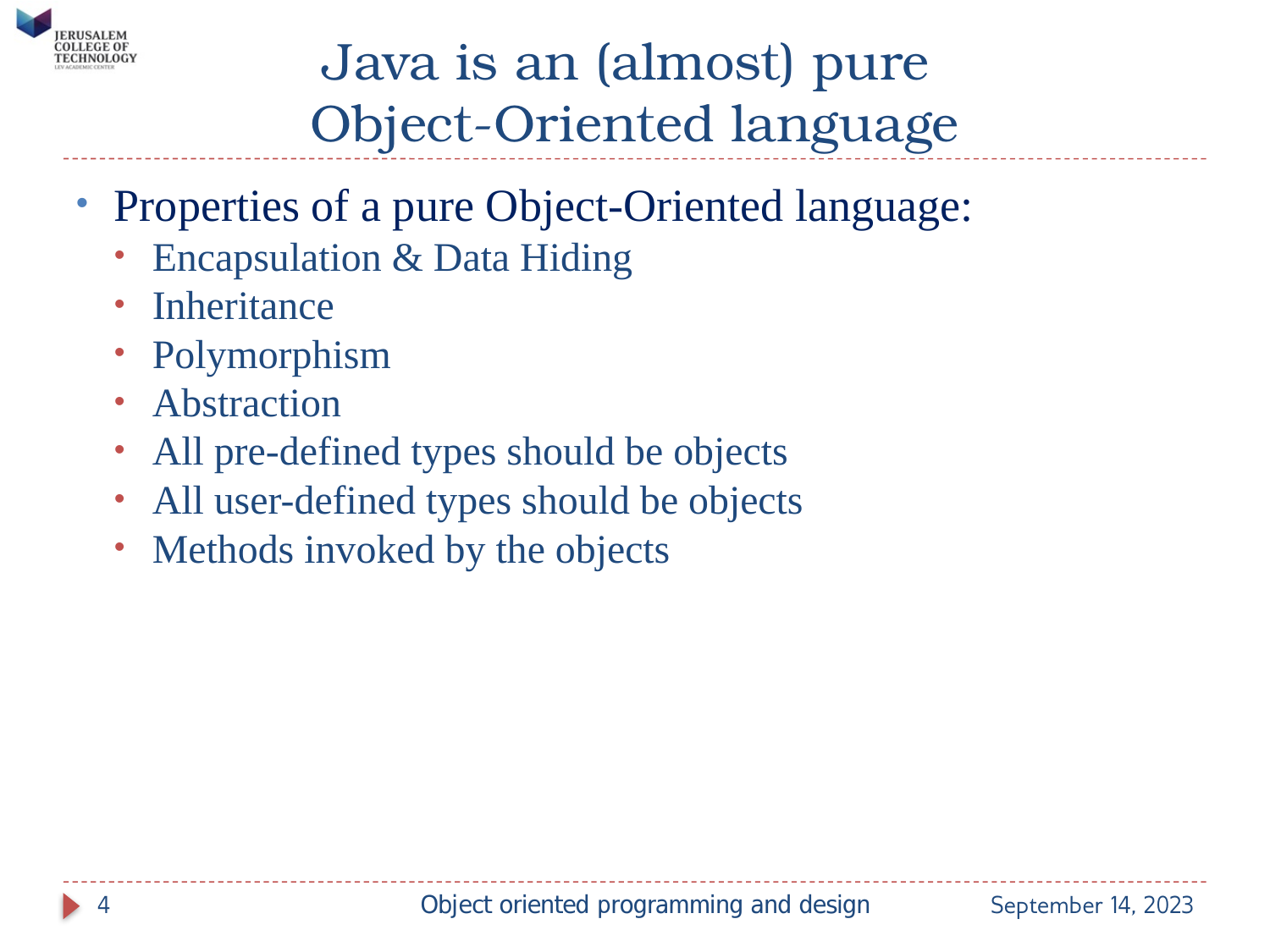

# Java is an (almost) pure Object-Oriented language
Properties of a pure Object-Oriented language:
Encapsulation & Data Hiding
Inheritance
Polymorphism
Abstraction
All pre-defined types should be objects
All user-defined types should be objects
Methods invoked by the objects
4
Object oriented programming and design
September 14, 2023